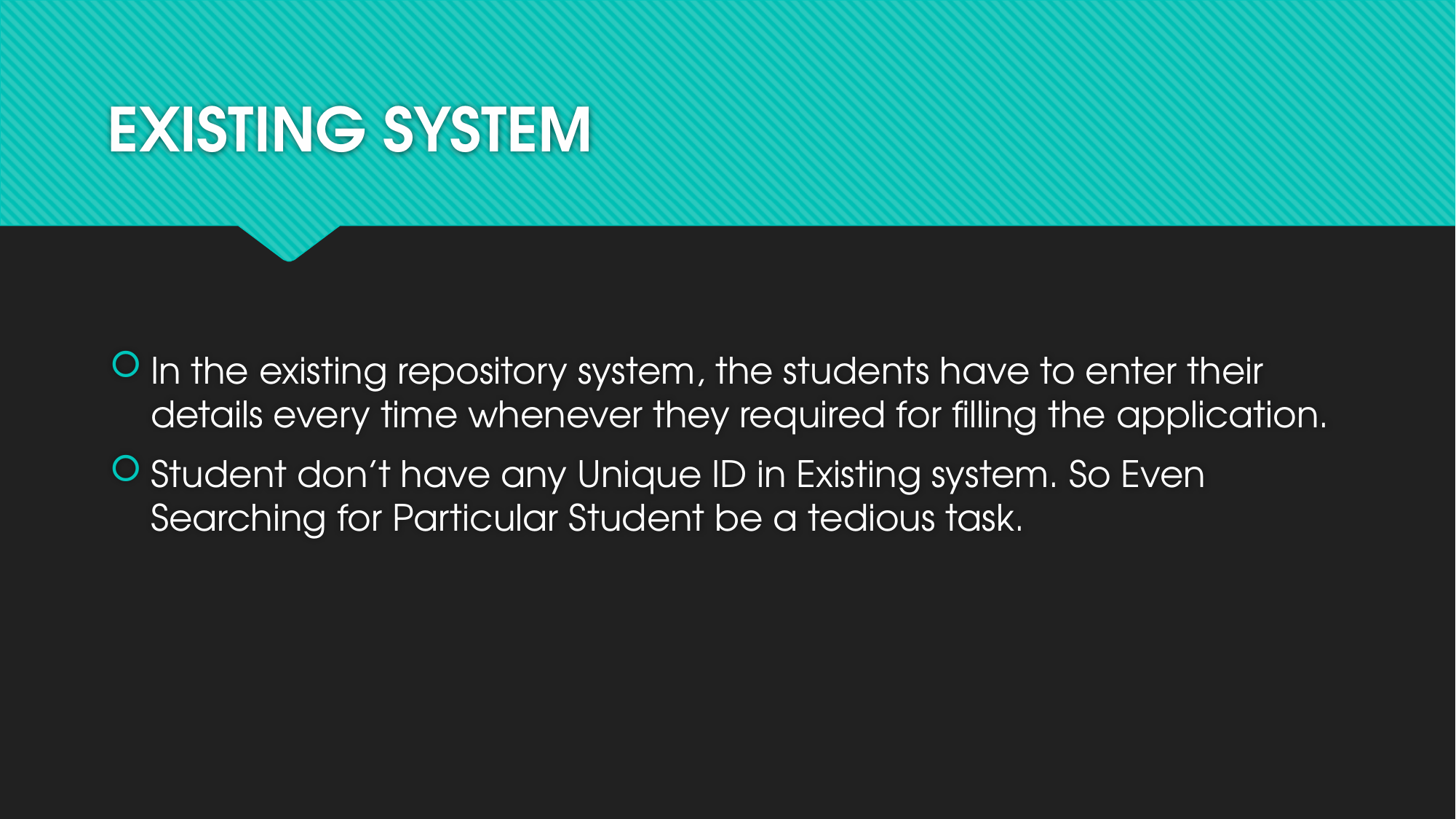

# EXISTING SYSTEM
In the existing repository system, the students have to enter their details every time whenever they required for filling the application.
Student don’t have any Unique ID in Existing system. So Even Searching for Particular Student be a tedious task.